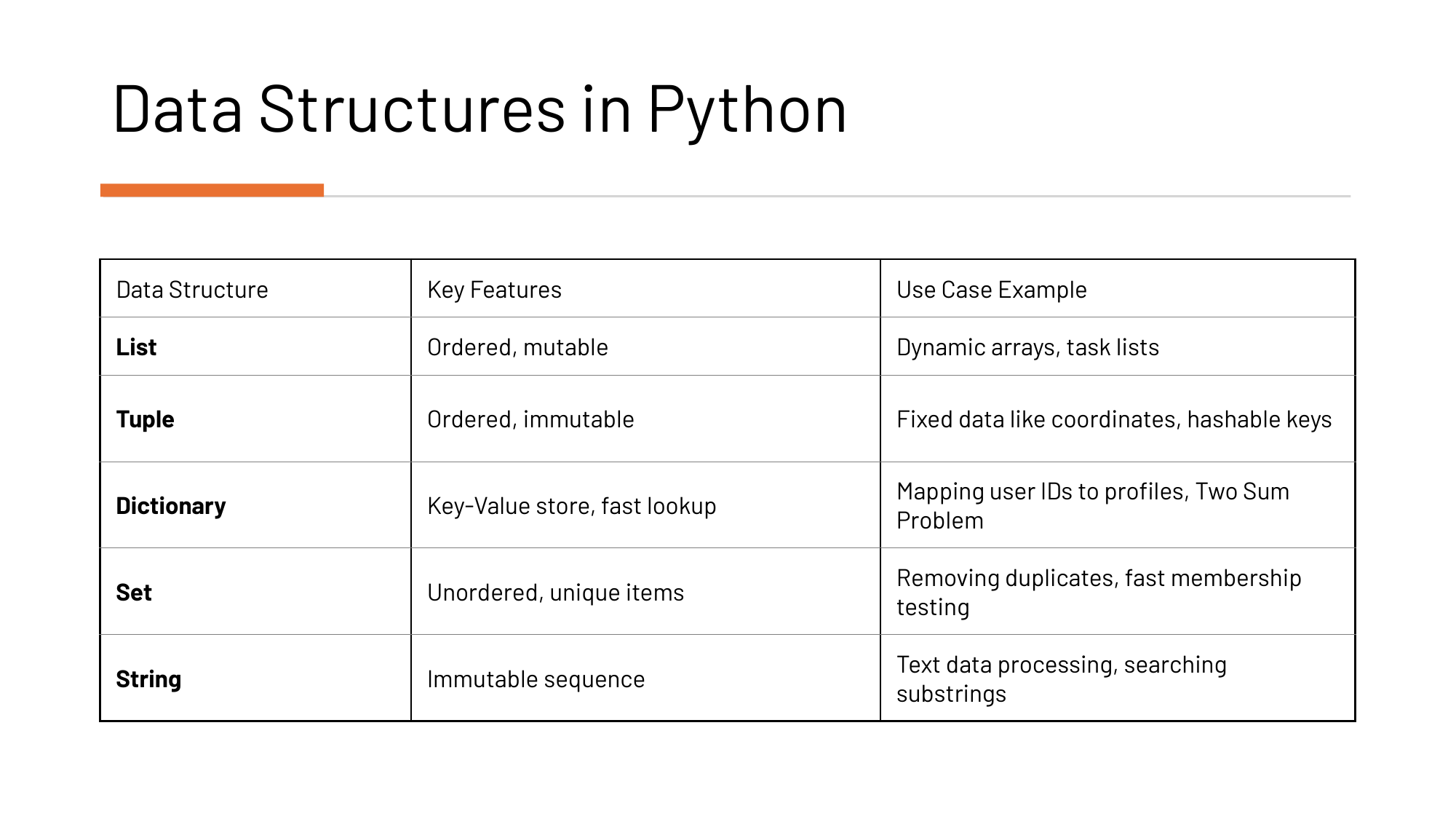

# Data Structures in Python

| Data Structure | Key Features | Use Case Example |
| --- | --- | --- |
| List | Ordered, mutable | Dynamic arrays, task lists |
| Tuple | Ordered, immutable | Fixed data like coordinates, hashable keys |
| Dictionary | Key-Value store, fast lookup | Mapping user IDs to profiles, Two Sum Problem |
| Set | Unordered, unique items | Removing duplicates, fast membership testing |
| String | Immutable sequence | Text data processing, searching substrings |